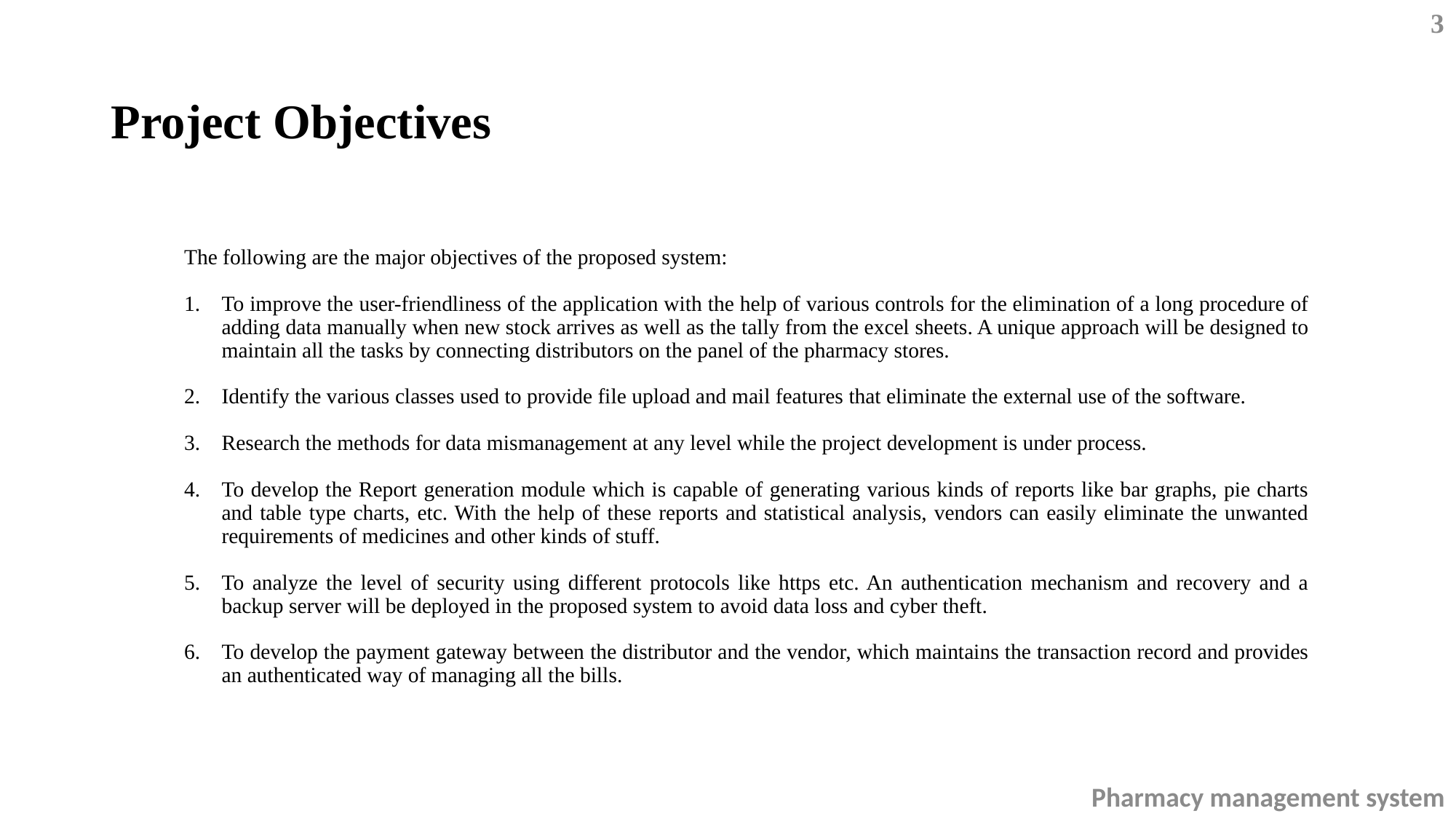

3
# Project Objectives
The following are the major objectives of the proposed system:

To improve the user-friendliness of the application with the help of various controls for the elimination of a long procedure of adding data manually when new stock arrives as well as the tally from the excel sheets. A unique approach will be designed to maintain all the tasks by connecting distributors on the panel of the pharmacy stores.

Identify the various classes used to provide file upload and mail features that eliminate the external use of the software.

Research the methods for data mismanagement at any level while the project development is under process.

To develop the Report generation module which is capable of generating various kinds of reports like bar graphs, pie charts and table type charts, etc. With the help of these reports and statistical analysis, vendors can easily eliminate the unwanted requirements of medicines and other kinds of stuff.

To analyze the level of security using different protocols like https etc. An authentication mechanism and recovery and a backup server will be deployed in the proposed system to avoid data loss and cyber theft.

To develop the payment gateway between the distributor and the vendor, which maintains the transaction record and provides an authenticated way of managing all the bills.

Pharmacy management system